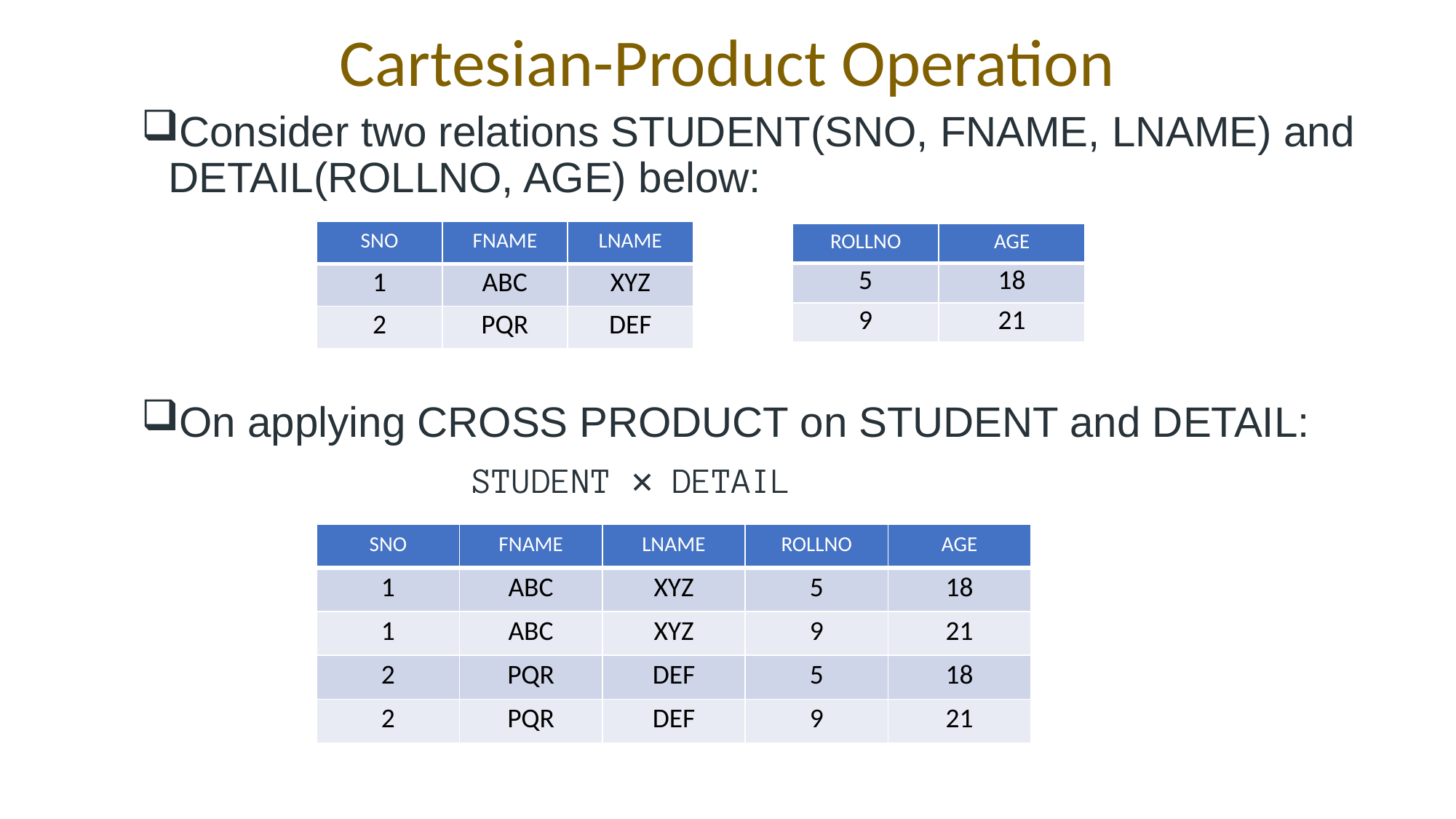

# Cartesian-Product Operation
Consider two relations STUDENT(SNO, FNAME, LNAME) and DETAIL(ROLLNO, AGE) below:

On applying CROSS PRODUCT on STUDENT and DETAIL:

| SNO | FNAME | LNAME |
| --- | --- | --- |
| 1 | ABC | XYZ |
| 2 | PQR | DEF |
| ROLLNO | AGE |
| --- | --- |
| 5 | 18 |
| 9 | 21 |
STUDENT ✕ DETAIL
| SNO | FNAME | LNAME | ROLLNO | AGE |
| --- | --- | --- | --- | --- |
| 1 | ABC | XYZ | 5 | 18 |
| 1 | ABC | XYZ | 9 | 21 |
| 2 | PQR | DEF | 5 | 18 |
| 2 | PQR | DEF | 9 | 21 |